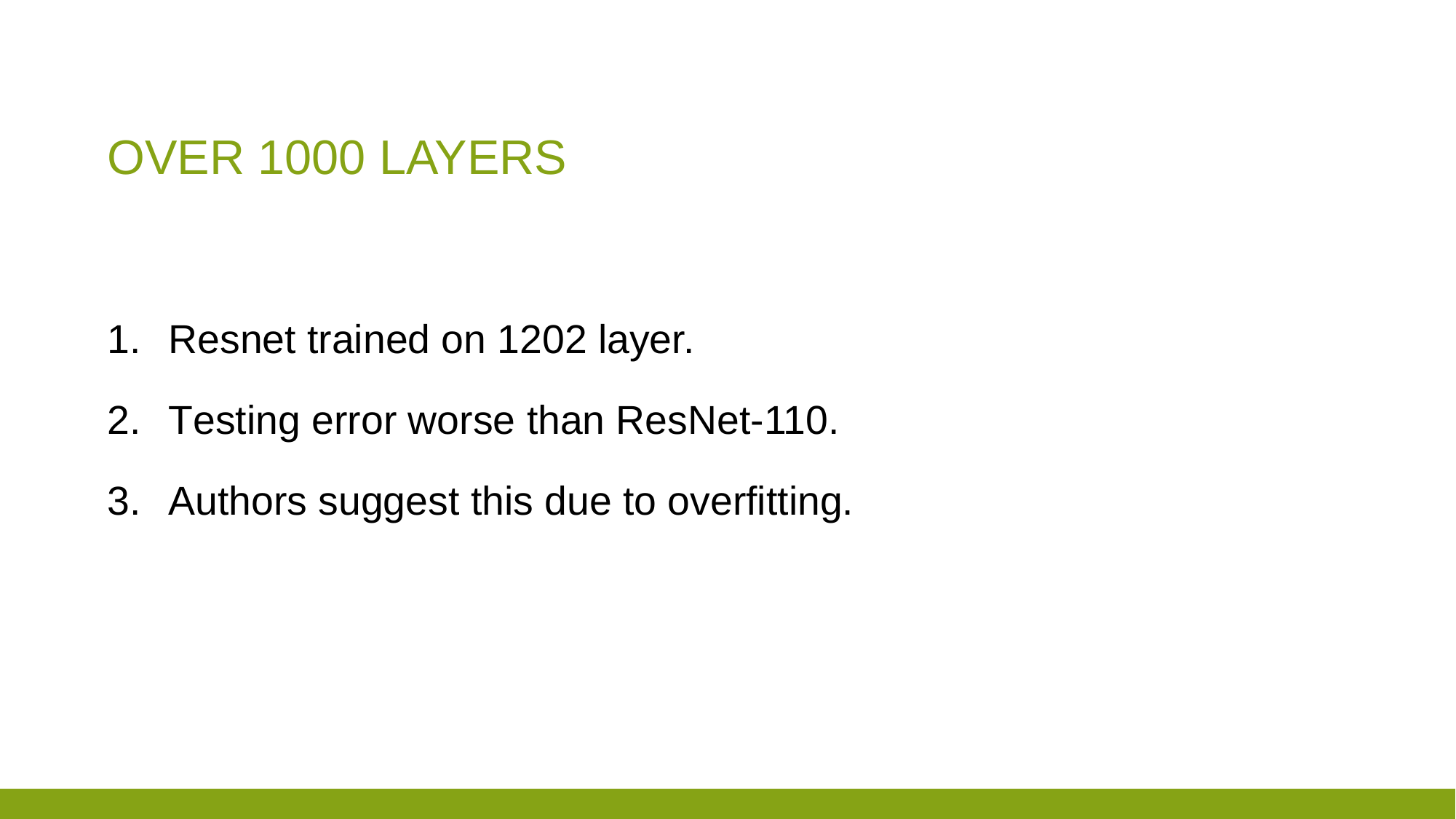

# over 1000 layers
Resnet trained on 1202 layer.
Testing error worse than ResNet-110.
Authors suggest this due to overfitting.